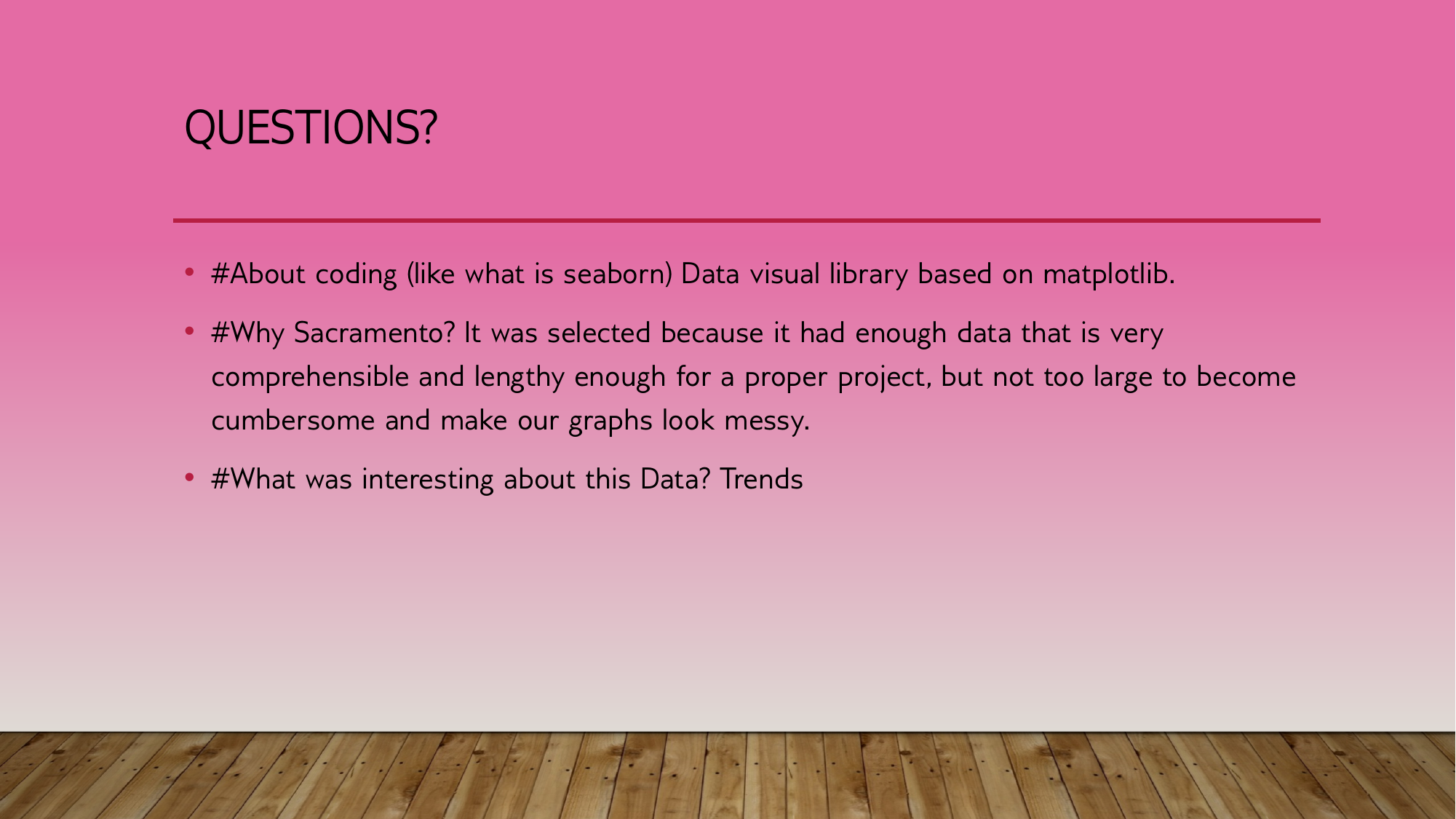

# Questions?
#About coding (like what is seaborn) Data visual library based on matplotlib.
#Why Sacramento? It was selected because it had enough data that is very comprehensible and lengthy enough for a proper project, but not too large to become cumbersome and make our graphs look messy.
#What was interesting about this Data? Trends